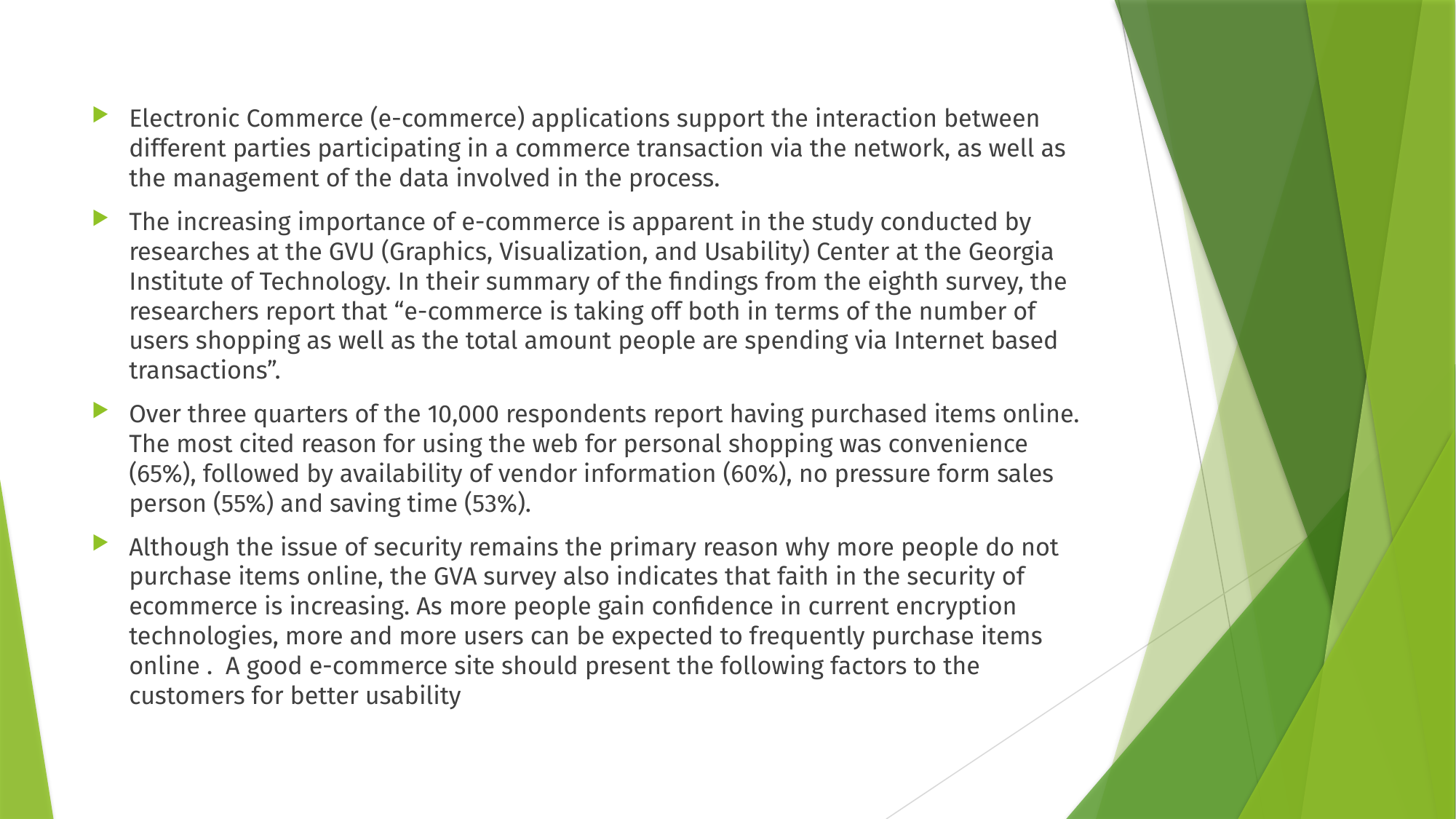

Electronic Commerce (e-commerce) applications support the interaction between different parties participating in a commerce transaction via the network, as well as the management of the data involved in the process.
The increasing importance of e-commerce is apparent in the study conducted by researches at the GVU (Graphics, Visualization, and Usability) Center at the Georgia Institute of Technology. In their summary of the findings from the eighth survey, the researchers report that “e-commerce is taking off both in terms of the number of users shopping as well as the total amount people are spending via Internet based transactions”.
Over three quarters of the 10,000 respondents report having purchased items online. The most cited reason for using the web for personal shopping was convenience (65%), followed by availability of vendor information (60%), no pressure form sales person (55%) and saving time (53%).
Although the issue of security remains the primary reason why more people do not purchase items online, the GVA survey also indicates that faith in the security of ecommerce is increasing. As more people gain confidence in current encryption technologies, more and more users can be expected to frequently purchase items online .  A good e-commerce site should present the following factors to the customers for better usability